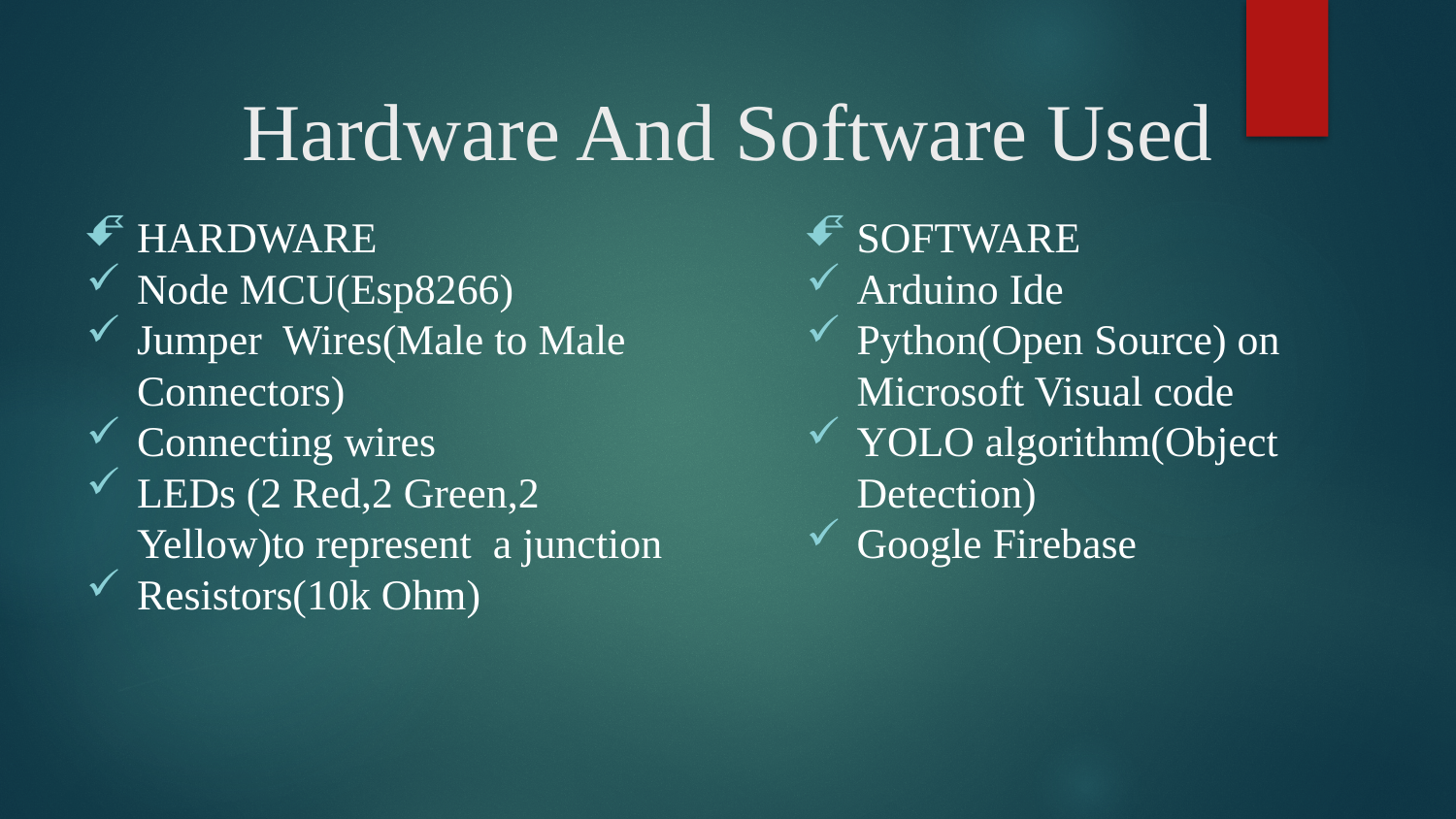

# Hardware And Software Used
HARDWARE
Node MCU(Esp8266)
Jumper  Wires(Male to Male Connectors)
Connecting wires
LEDs (2 Red,2 Green,2 Yellow)to represent  a junction
Resistors(10k Ohm)
SOFTWARE
Arduino Ide
Python(Open Source) on Microsoft Visual code
YOLO algorithm(Object Detection)
Google Firebase